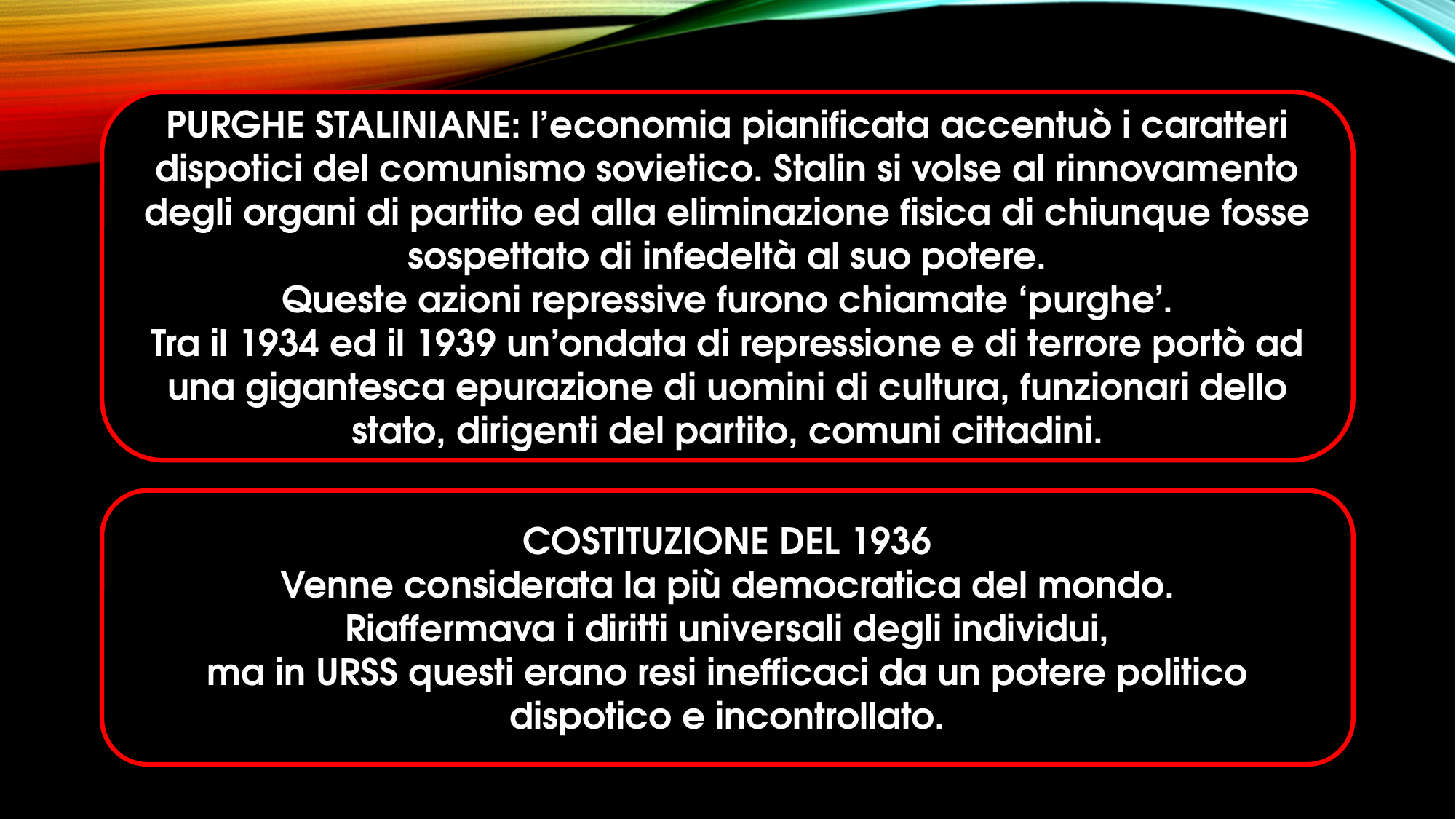

PURGHE STALINIANE: l’economia pianificata accentuò i caratteri dispotici del comunismo sovietico. Stalin si volse al rinnovamento degli organi di partito ed alla eliminazione fisica di chiunque fosse sospettato di infedeltà al suo potere.
Queste azioni repressive furono chiamate ‘purghe’.
Tra il 1934 ed il 1939 un’ondata di repressione e di terrore portò ad una gigantesca epurazione di uomini di cultura, funzionari dello stato, dirigenti del partito, comuni cittadini.
COSTITUZIONE DEL 1936
Venne considerata la più democratica del mondo.
Riaffermava i diritti universali degli individui,
ma in URSS questi erano resi inefficaci da un potere politico dispotico e incontrollato.